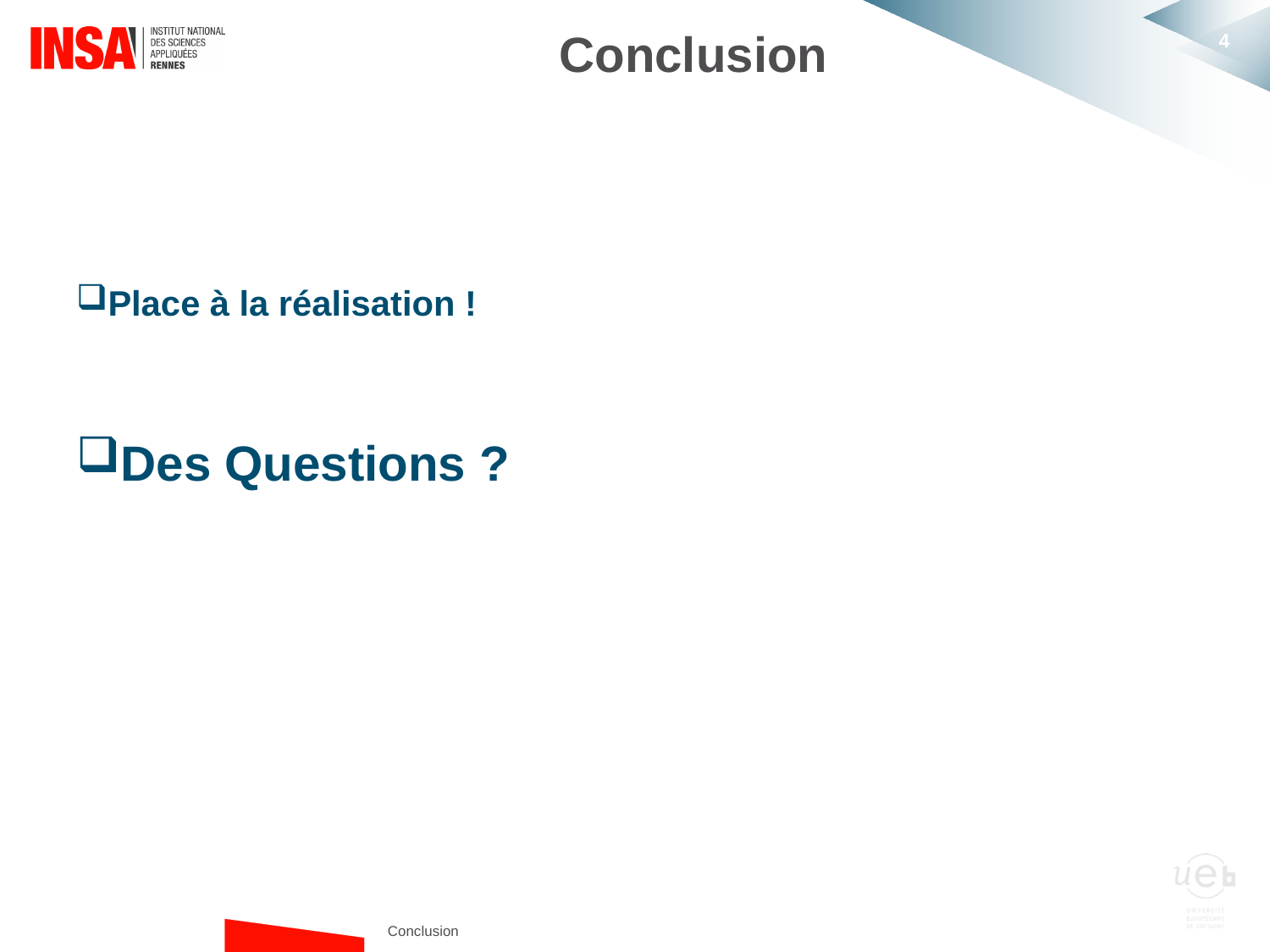

# Conclusion

Place à la réalisation !

Des Questions ?

Conclusion